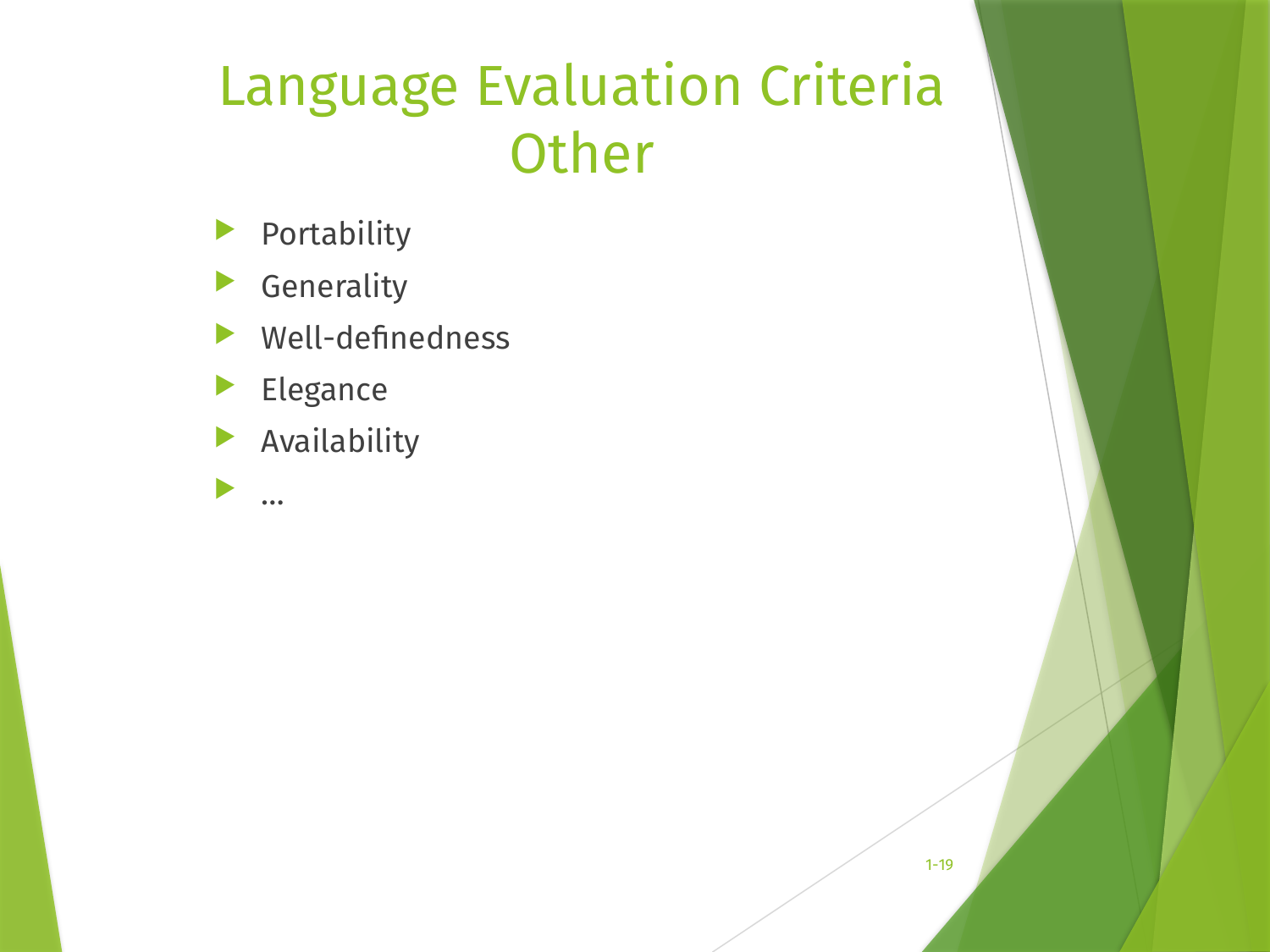

# Language Evaluation Criteria Other
Portability
Generality
Well-definedness
Elegance
Availability
…
1-19